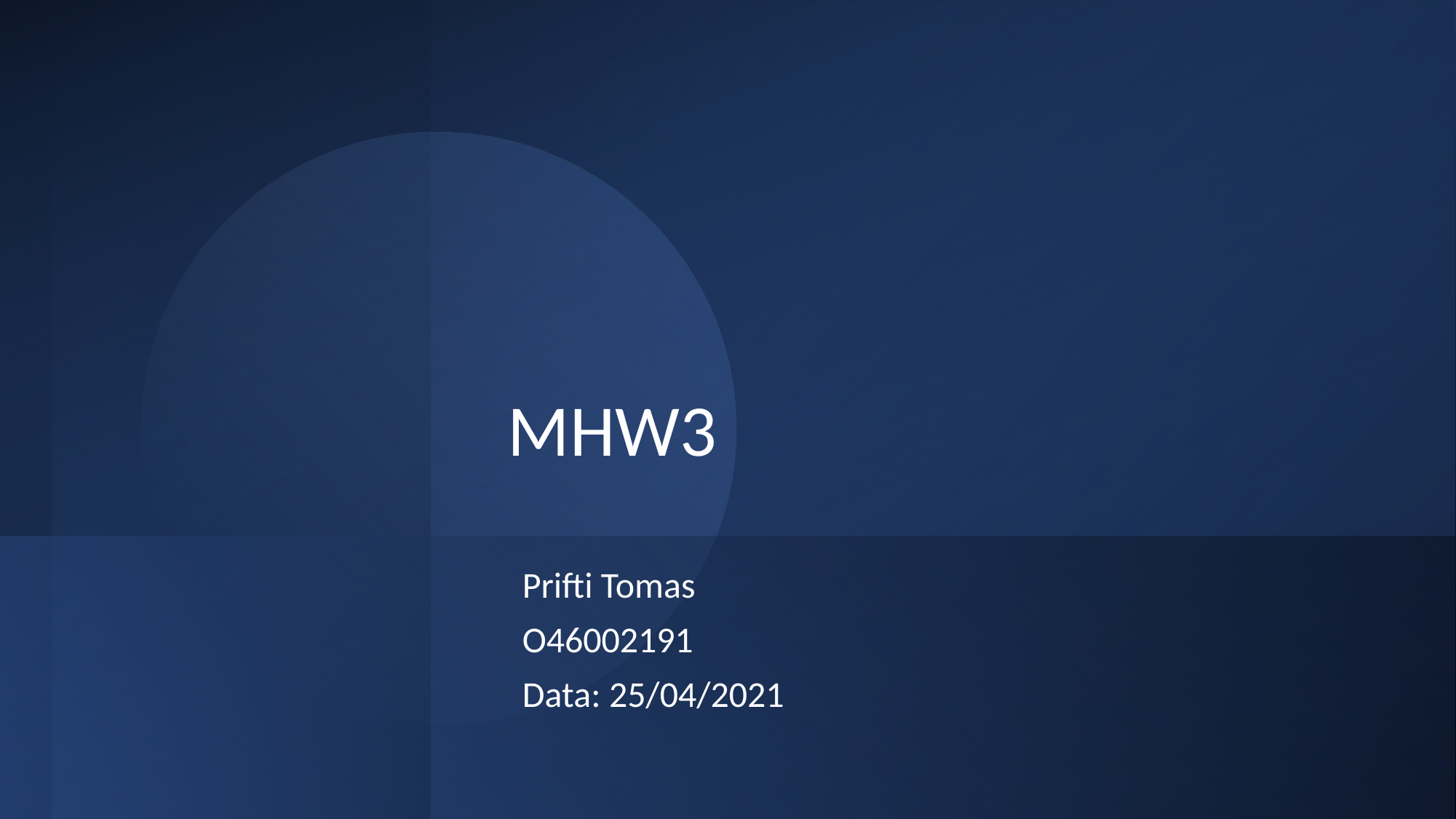

# MHW3

Prifti Tomas
O46002191
Data: 25/04/2021